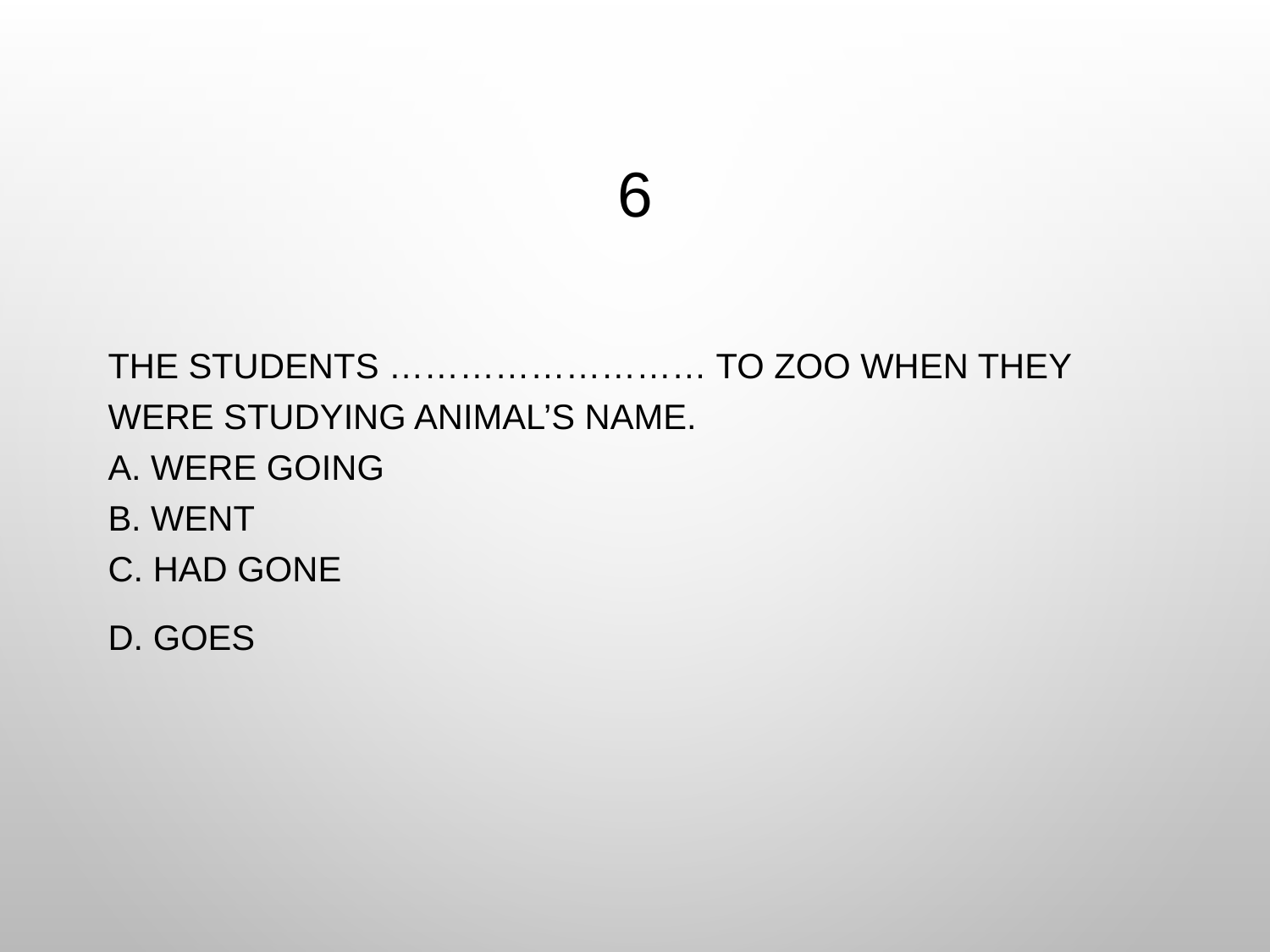

# 6
The students ……………………… to zoo when they were studying animal’s name.
a. were going
b. went
c. had gone
D. goes